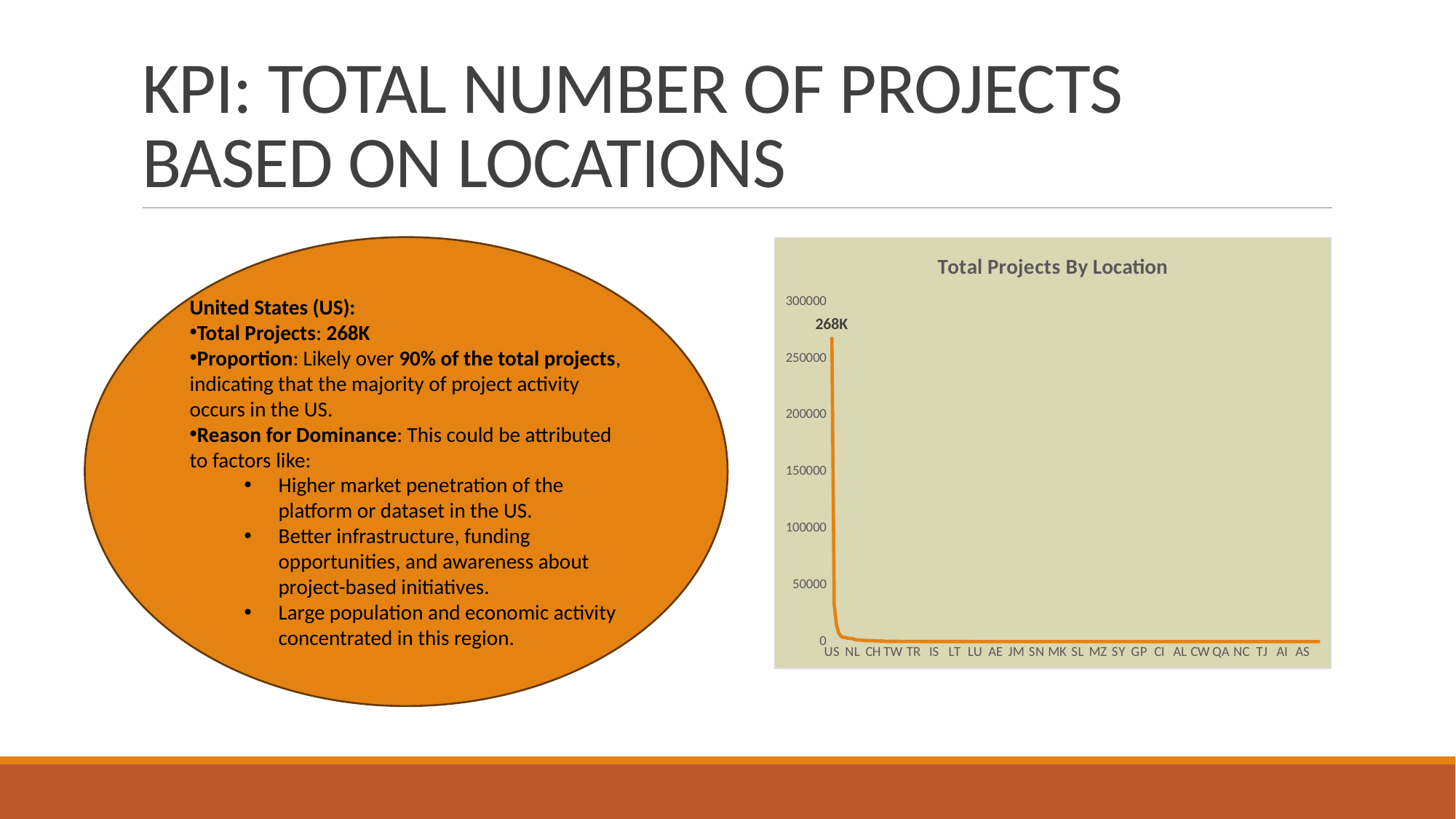

# KPI: TOTAL NUMBER OF PROJECTS BASED ON LOCATIONS
United States (US):
Total Projects: 268K
Proportion: Likely over 90% of the total projects, indicating that the majority of project activity occurs in the US.
Reason for Dominance: This could be attributed to factors like:
Higher market penetration of the platform or dataset in the US.
Better infrastructure, funding opportunities, and awareness about project-based initiatives.
Large population and economic activity concentrated in this region.

### Chart: Total Projects By Location

| Category | Total |
|---|---|
| US | 267713.0 |
| GB | 32872.0 |
| CA | 14635.0 |
| AU | 7508.0 |
| DE | 4824.0 |
| FR | 3759.0 |
| IT | 3671.0 |
| MX | 3002.0 |
| ES | 2912.0 |
| NL | 2699.0 |
| SE | 1942.0 |
| (blank) | 1514.0 |
| NZ | 1488.0 |
| HK | 1324.0 |
| DK | 1192.0 |
| JP | 938.0 |
| IE | 925.0 |
| SG | 923.0 |
| CH | 908.0 |
| AT | 715.0 |
| BE | 695.0 |
| NO | 681.0 |
| CN | 568.0 |
| IN | 342.0 |
| UA | 326.0 |
| PL | 288.0 |
| IL | 276.0 |
| TW | 268.0 |
| TH | 257.0 |
| KR | 242.0 |
| PR | 222.0 |
| ZA | 217.0 |
| BR | 217.0 |
| CO | 201.0 |
| RU | 198.0 |
| GR | 188.0 |
| TR | 161.0 |
| ID | 161.0 |
| CZ | 159.0 |
| PE | 154.0 |
| SI | 149.0 |
| AR | 141.0 |
| HU | 139.0 |
| KE | 136.0 |
| PH | 129.0 |
| IS | 123.0 |
| NP | 117.0 |
| RO | 117.0 |
| FI | 107.0 |
| CL | 102.0 |
| HT | 96.0 |
| CR | 94.0 |
| GT | 93.0 |
| PT | 93.0 |
| LT | 91.0 |
| GH | 89.0 |
| EC | 86.0 |
| BG | 85.0 |
| RS | 83.0 |
| CU | 81.0 |
| VN | 79.0 |
| UG | 78.0 |
| EG | 65.0 |
| LU | 64.0 |
| KH | 64.0 |
| TZ | 58.0 |
| EE | 54.0 |
| AF | 52.0 |
| NI | 52.0 |
| MY | 52.0 |
| LV | 51.0 |
| HR | 50.0 |
| AE | 49.0 |
| MA | 47.0 |
| NG | 46.0 |
| DO | 45.0 |
| BO | 44.0 |
| BA | 43.0 |
| ET | 42.0 |
| LB | 41.0 |
| HN | 41.0 |
| JM | 39.0 |
| SJ | 37.0 |
| PK | 35.0 |
| RW | 35.0 |
| MN | 34.0 |
| VE | 33.0 |
| IQ | 32.0 |
| MT | 32.0 |
| JO | 30.0 |
| SN | 30.0 |
| BZ | 29.0 |
| PS | 29.0 |
| AQ | 28.0 |
| BY | 28.0 |
| PA | 27.0 |
| SK | 27.0 |
| GE | 26.0 |
| SV | 25.0 |
| MK | 24.0 |
| LK | 23.0 |
| CD | 23.0 |
| VI | 23.0 |
| MM | 22.0 |
| AM | 21.0 |
| UY | 20.0 |
| LR | 19.0 |
| CY | 19.0 |
| SL | 18.0 |
| ZW | 18.0 |
| ML | 18.0 |
| CM | 17.0 |
| ZM | 16.0 |
| GU | 16.0 |
| BS | 16.0 |
| BT | 16.0 |
| MW | 15.0 |
| MZ | 15.0 |
| MG | 13.0 |
| NA | 11.0 |
| TT | 11.0 |
| GL | 11.0 |
| TN | 11.0 |
| IR | 11.0 |
| BF | 10.0 |
| KZ | 9.0 |
| SY | 9.0 |
| KW | 9.0 |
| PY | 8.0 |
| KP | 8.0 |
| PG | 8.0 |
| SZ | 8.0 |
| BD | 8.0 |
| BB | 8.0 |
| MD | 8.0 |
| GP | 7.0 |
| XK | 7.0 |
| VU | 7.0 |
| GN | 7.0 |
| MC | 7.0 |
| KG | 7.0 |
| SR | 7.0 |
| SD | 7.0 |
| TO | 6.0 |
| CI | 6.0 |
| PF | 6.0 |
| DM | 6.0 |
| SS | 6.0 |
| MU | 6.0 |
| GM | 6.0 |
| LA | 6.0 |
| NE | 5.0 |
| FM | 5.0 |
| AL | 5.0 |
| GY | 5.0 |
| BW | 5.0 |
| LY | 5.0 |
| GI | 5.0 |
| SA | 5.0 |
| FJ | 5.0 |
| UZ | 4.0 |
| LS | 4.0 |
| CW | 4.0 |
| CG | 4.0 |
| CV | 4.0 |
| YE | 4.0 |
| MQ | 3.0 |
| BH | 3.0 |
| MV | 3.0 |
| AZ | 3.0 |
| VC | 3.0 |
| QA | 3.0 |
| LI | 3.0 |
| AG | 3.0 |
| SO | 3.0 |
| FO | 3.0 |
| DZ | 3.0 |
| SX | 3.0 |
| BM | 2.0 |
| VA | 2.0 |
| NC | 2.0 |
| MO | 2.0 |
| KI | 2.0 |
| CF | 2.0 |
| LC | 2.0 |
| TC | 2.0 |
| CK | 2.0 |
| TD | 2.0 |
| ME | 2.0 |
| TJ | 2.0 |
| WS | 2.0 |
| TL | 2.0 |
| BJ | 2.0 |
| GQ | 2.0 |
| AX | 2.0 |
| RE | 1.0 |
| AD | 1.0 |
| KY | 1.0 |
| AI | 1.0 |
| DJ | 1.0 |
| GD | 1.0 |
| SB | 1.0 |
| TG | 1.0 |
| MH | 1.0 |
| PN | 1.0 |
| KN | 1.0 |
| FK | 1.0 |
| AS | 1.0 |
| BQ | 1.0 |
| OM | 1.0 |
| ST | 1.0 |
| SC | 1.0 |
| MR | 1.0 |
| GA | 1.0 |
| ER | 1.0 |